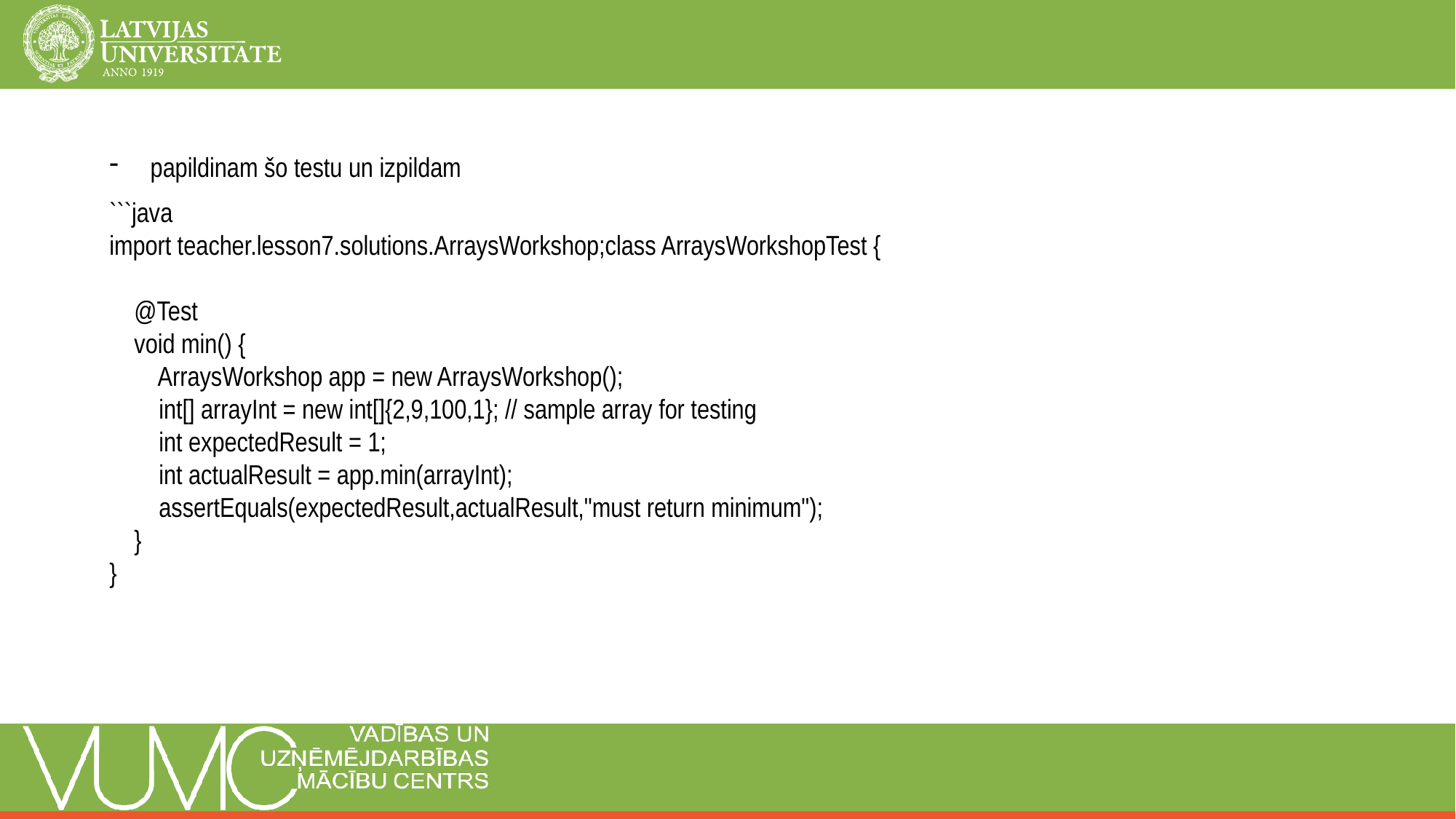

papildinam šo testu un izpildam
```java
import teacher.lesson7.solutions.ArraysWorkshop;class ArraysWorkshopTest {
    @Test
    void min() {
        ArraysWorkshop app = new ArraysWorkshop();
        int[] arrayInt = new int[]{2,9,100,1}; // sample array for testing
        int expectedResult = 1;
        int actualResult = app.min(arrayInt);
        assertEquals(expectedResult,actualResult,"must return minimum");
    }
}